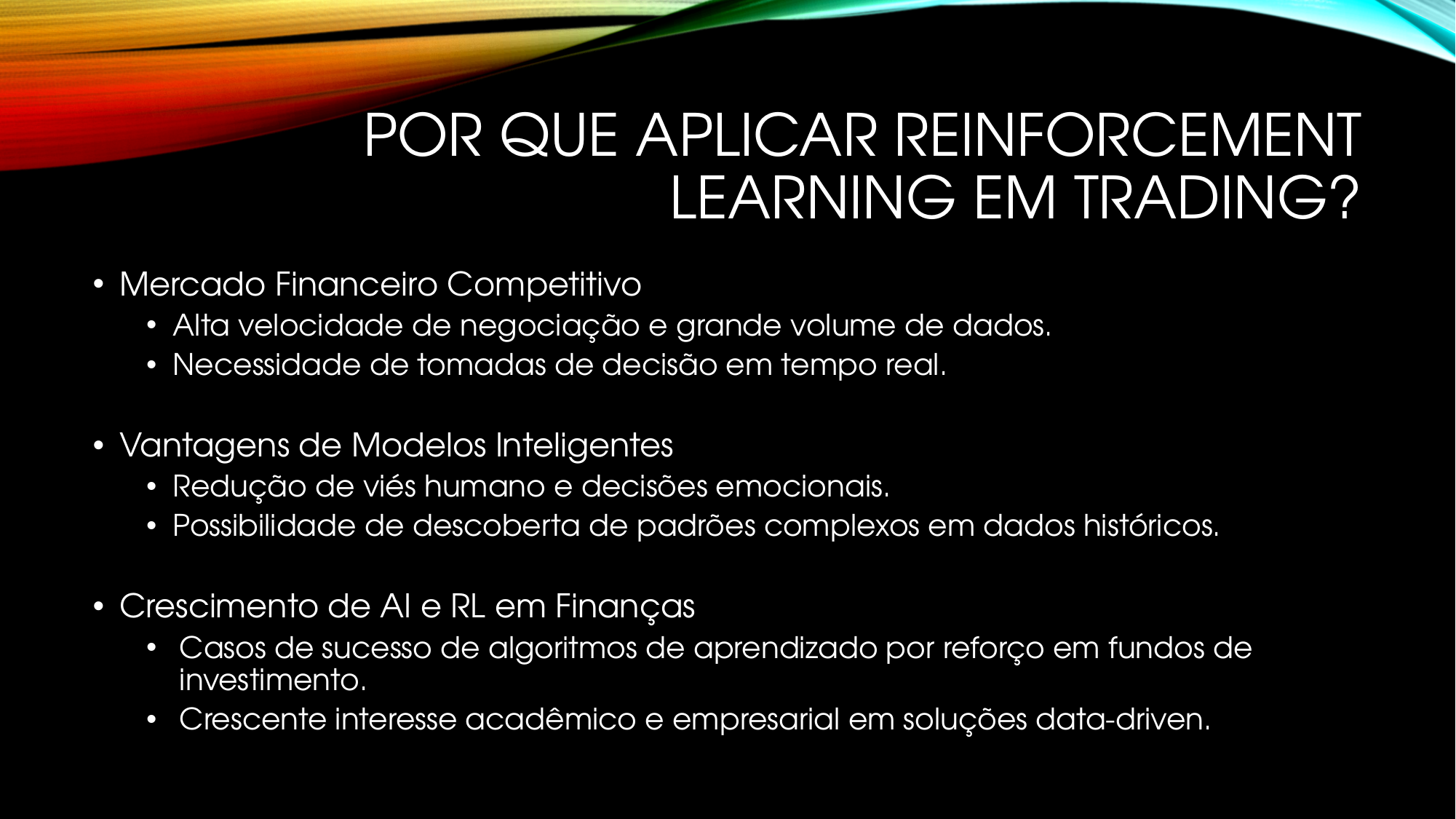

# Por que aplicar Reinforcement Learning em Trading?
Mercado Financeiro Competitivo
Alta velocidade de negociação e grande volume de dados.
Necessidade de tomadas de decisão em tempo real.
Vantagens de Modelos Inteligentes
Redução de viés humano e decisões emocionais.
Possibilidade de descoberta de padrões complexos em dados históricos.
Crescimento de AI e RL em Finanças
Casos de sucesso de algoritmos de aprendizado por reforço em fundos de investimento.
Crescente interesse acadêmico e empresarial em soluções data-driven.